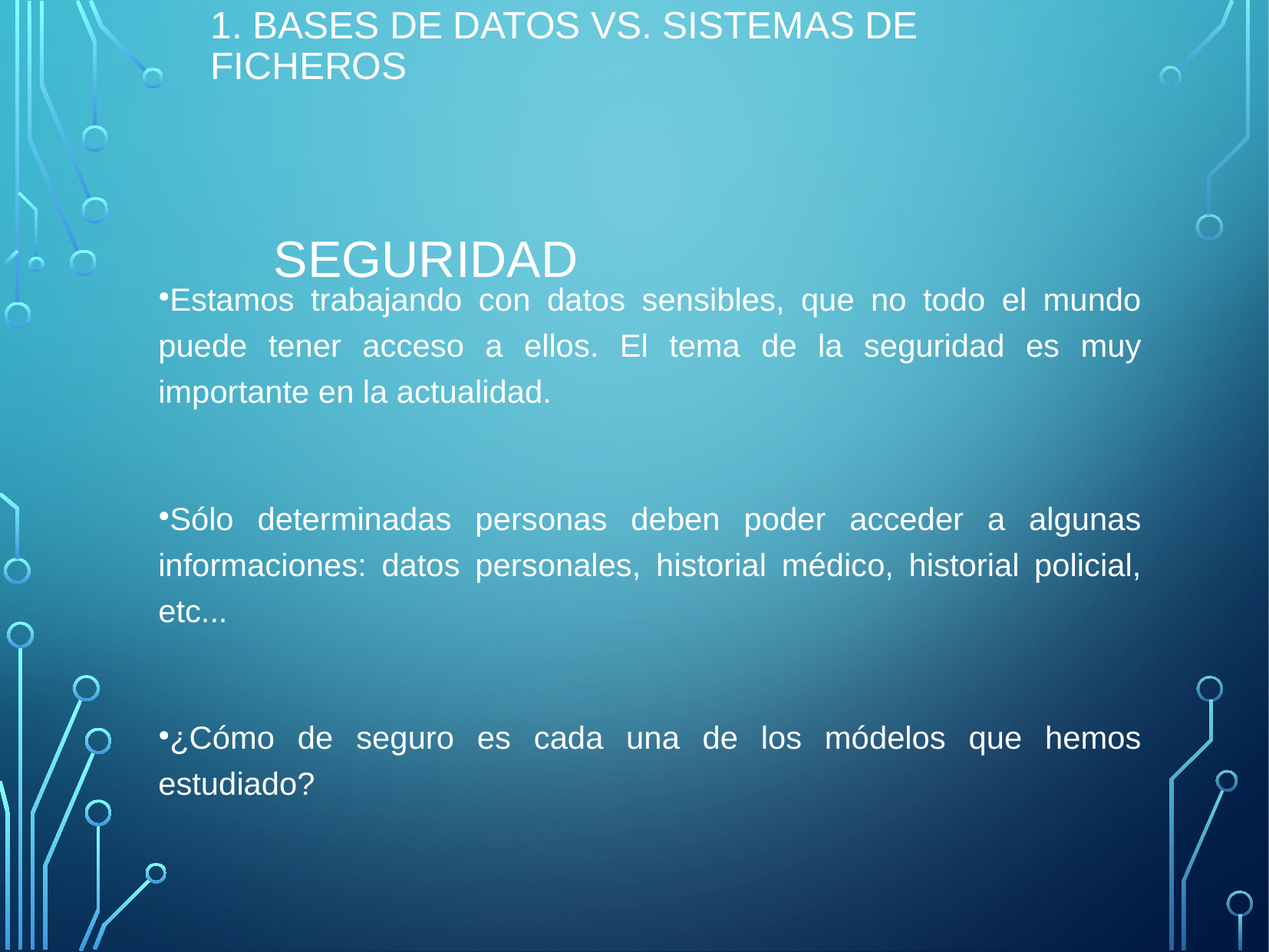

1. Bases de datos vs. Sistemas de ficheros
Seguridad
Estamos trabajando con datos sensibles, que no todo el mundo puede tener acceso a ellos. El tema de la seguridad es muy importante en la actualidad.

Sólo determinadas personas deben poder acceder a algunas informaciones: datos personales, historial médico, historial policial, etc...

¿Cómo de seguro es cada una de los módelos que hemos estudiado?